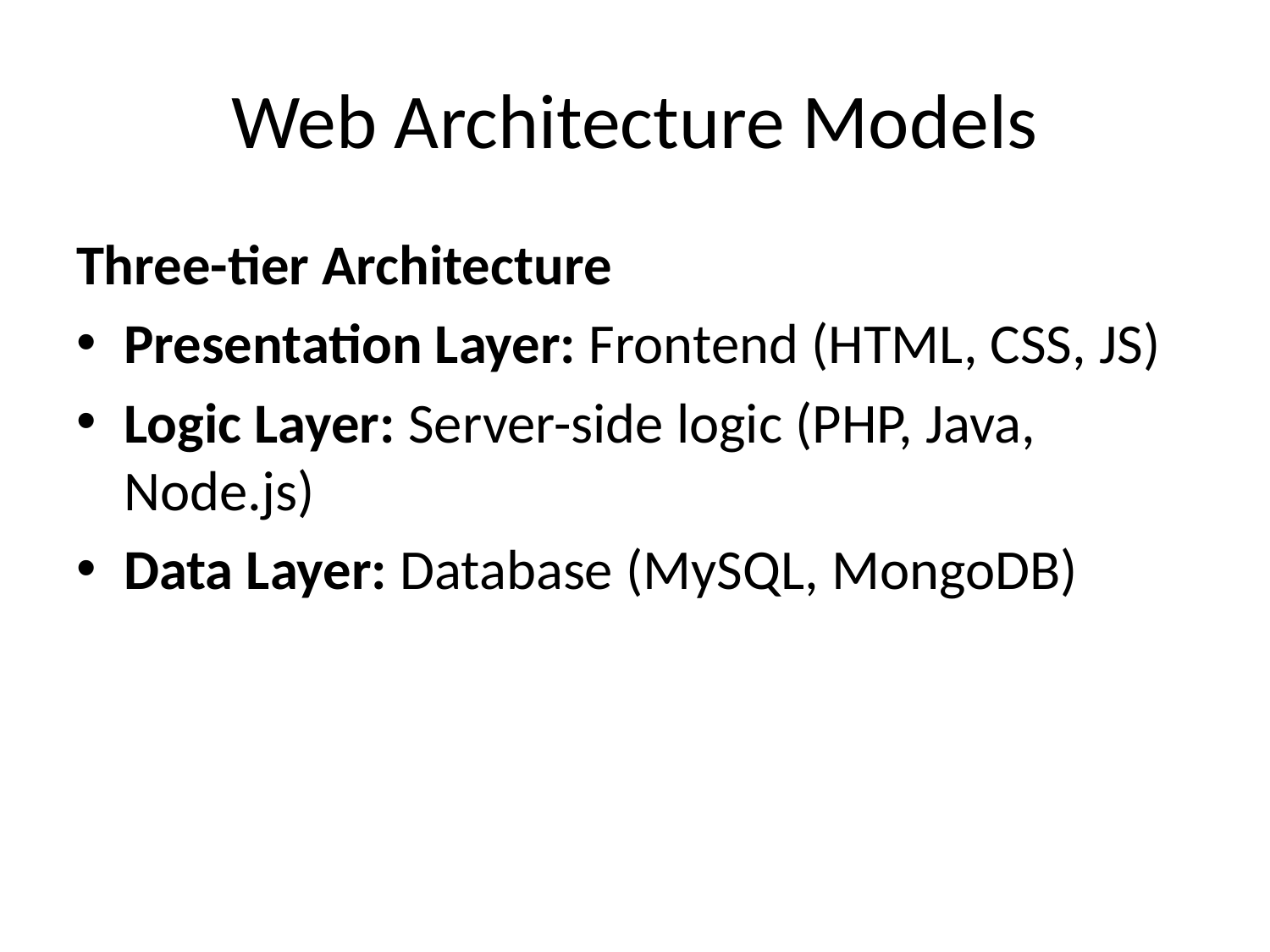

# Web Architecture Models
Three-tier Architecture
Presentation Layer: Frontend (HTML, CSS, JS)
Logic Layer: Server-side logic (PHP, Java, Node.js)
Data Layer: Database (MySQL, MongoDB)